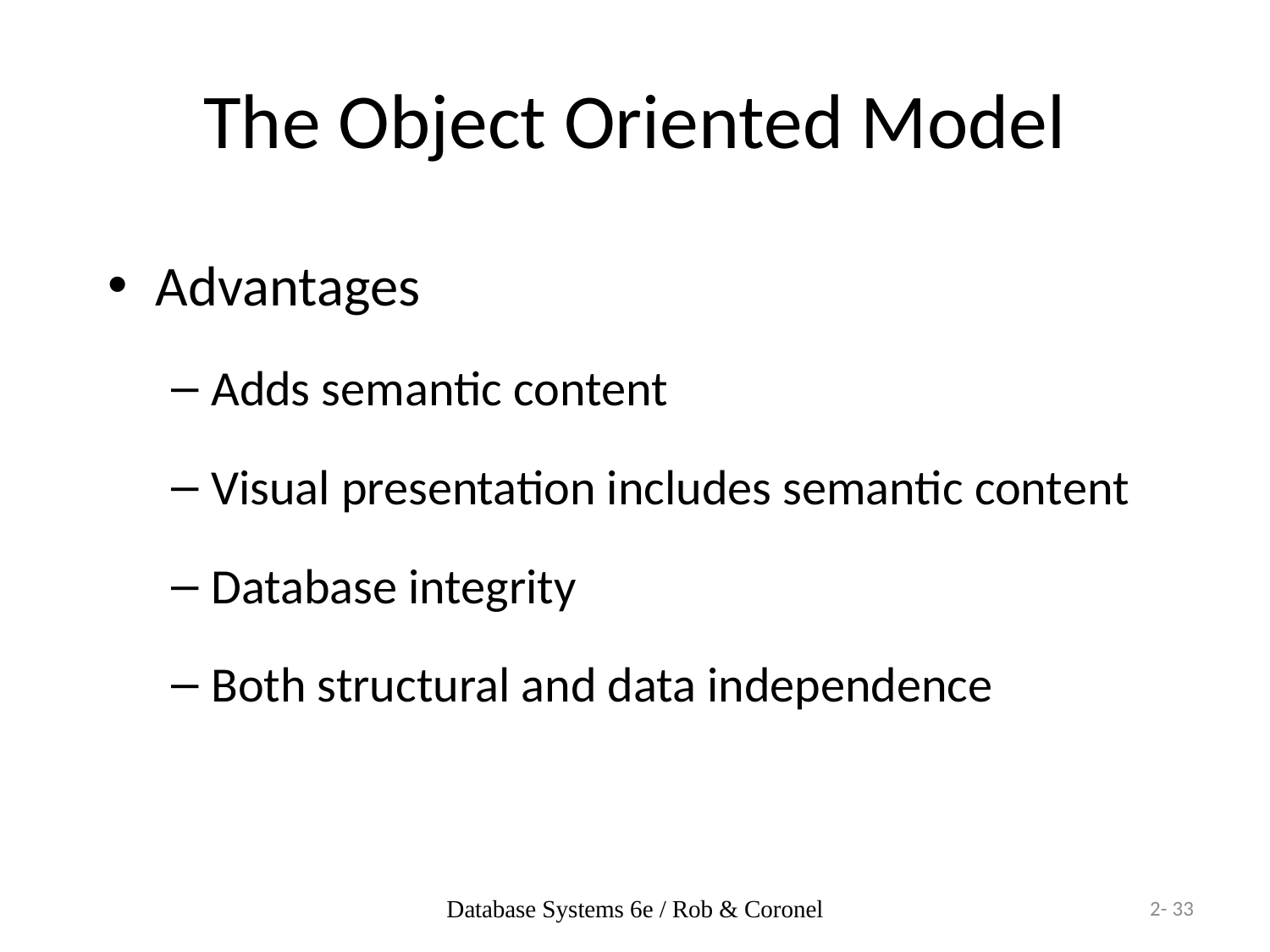

# The Object Oriented Model
Advantages
Adds semantic content
Visual presentation includes semantic content
Database integrity
Both structural and data independence

Database Systems 6e / Rob & Coronel
2- 33